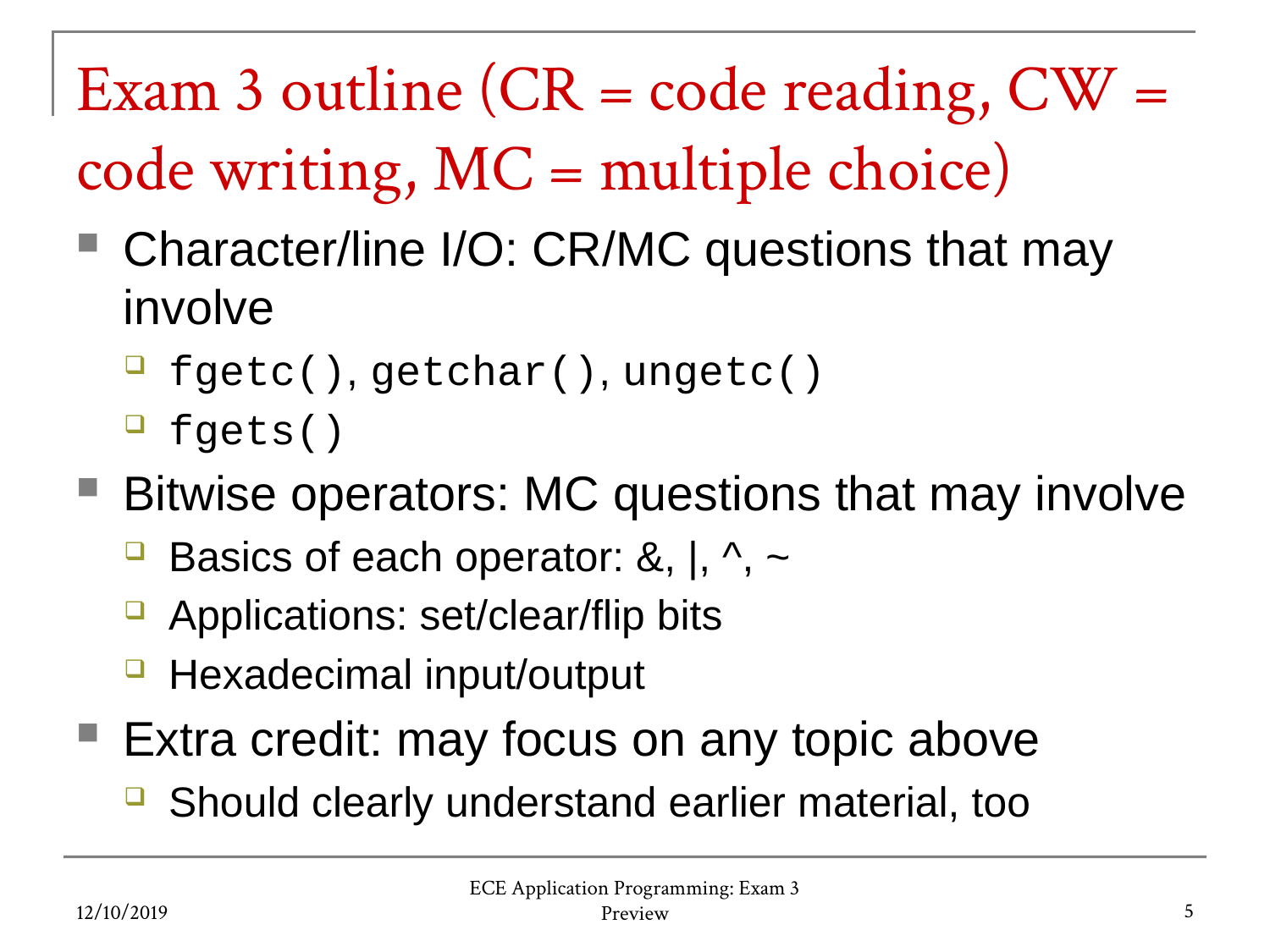

# Exam 3 outline (CR = code reading, CW = code writing, MC = multiple choice)
Character/line I/O: CR/MC questions that may involve
fgetc(), getchar(), ungetc()
fgets()
Bitwise operators: MC questions that may involve
Basics of each operator: &, |, ^, ~
Applications: set/clear/flip bits
Hexadecimal input/output
Extra credit: may focus on any topic above
Should clearly understand earlier material, too

12/10/2019
5
ECE Application Programming: Exam 3 Preview